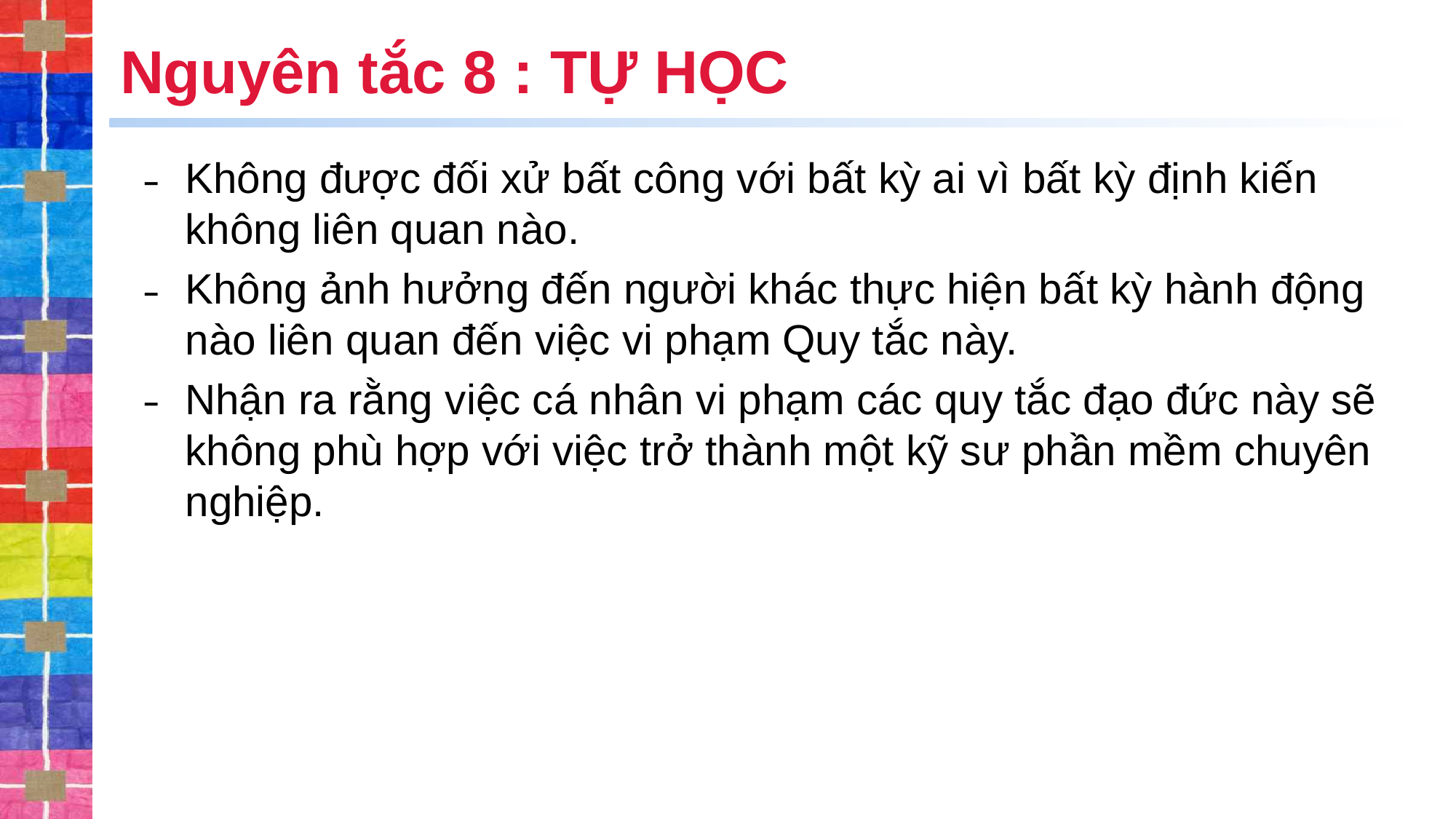

# Nguyên tắc 8 : TỰ HỌC
Không được đối xử bất công với bất kỳ ai vì bất kỳ định kiến ​​không liên quan nào.
Không ảnh hưởng đến người khác thực hiện bất kỳ hành động nào liên quan đến việc vi phạm Quy tắc này.
Nhận ra rằng việc cá nhân vi phạm các quy tắc đạo đức này sẽ không phù hợp với việc trở thành một kỹ sư phần mềm chuyên nghiệp.